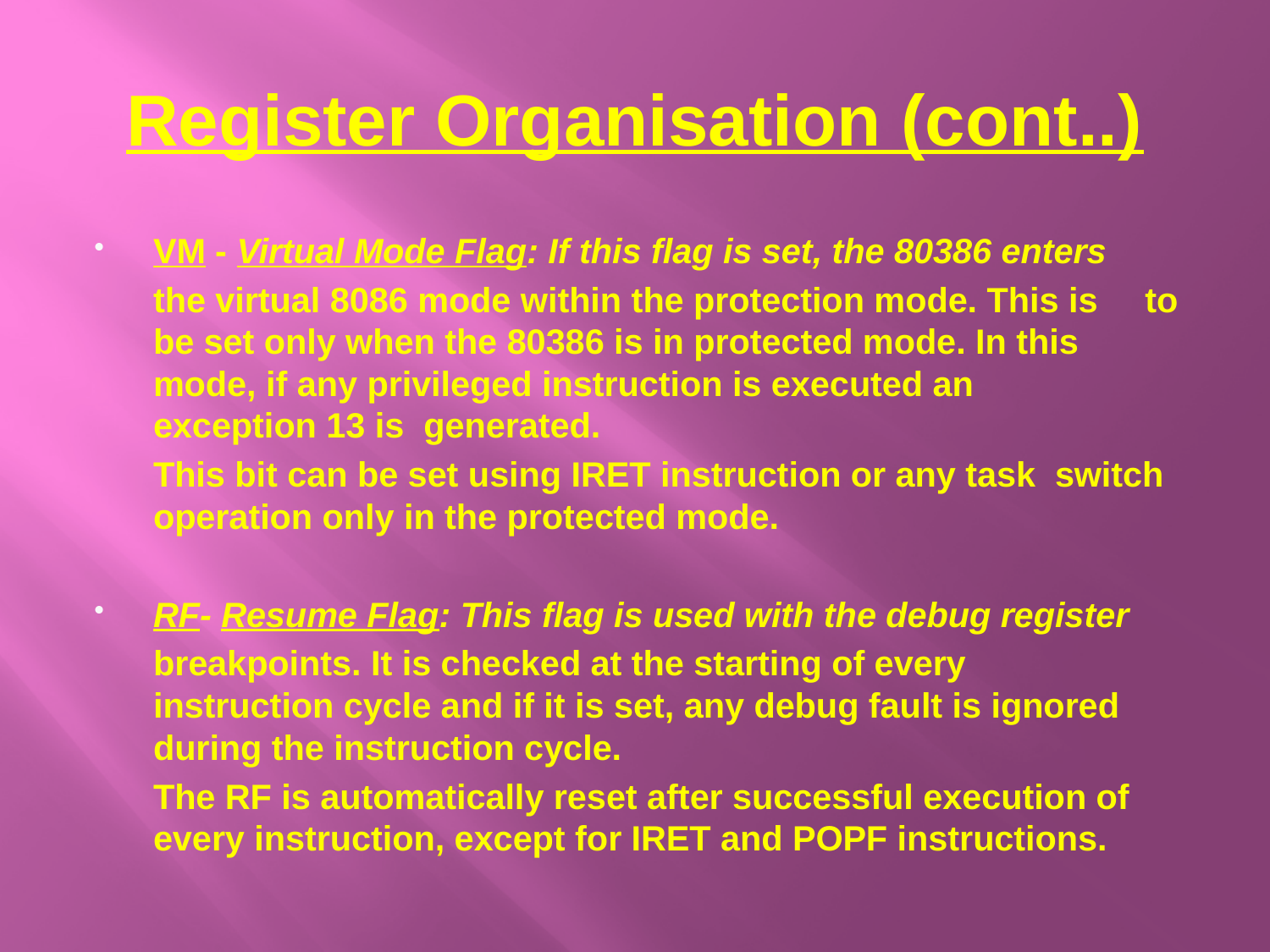

# Register Organisation (cont..)
VM - Virtual Mode Flag: If this flag is set, the 80386 enters
		the virtual 8086 mode within the protection mode. This is 	to be set only when the 80386 is in protected mode. In this 	mode, if any privileged instruction is executed an 	exception 13 is	generated.
		This bit can be set using IRET instruction or any task 	switch operation only in the protected mode.

RF- Resume Flag: This flag is used with the debug register
		breakpoints. It is checked at the starting of every 	instruction cycle and if it is set, any debug fault is ignored 	during the instruction cycle.
		The RF is automatically reset after successful execution of 	every instruction, except for IRET and POPF instructions.